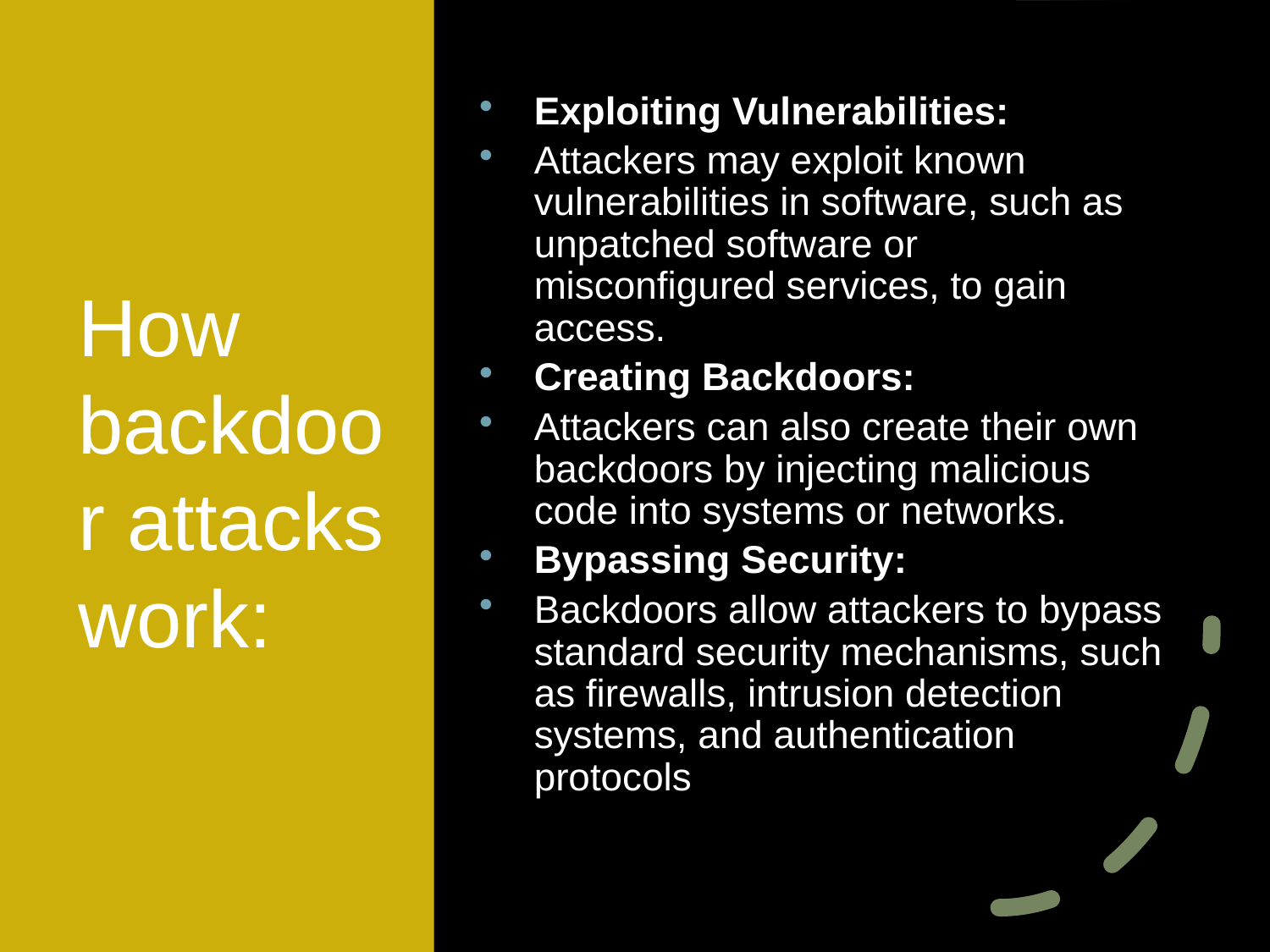

# How backdoor attacks work:
Exploiting Vulnerabilities:
Attackers may exploit known vulnerabilities in software, such as unpatched software or misconfigured services, to gain access.
Creating Backdoors:
Attackers can also create their own backdoors by injecting malicious code into systems or networks.
Bypassing Security:
Backdoors allow attackers to bypass standard security mechanisms, such as firewalls, intrusion detection systems, and authentication protocols